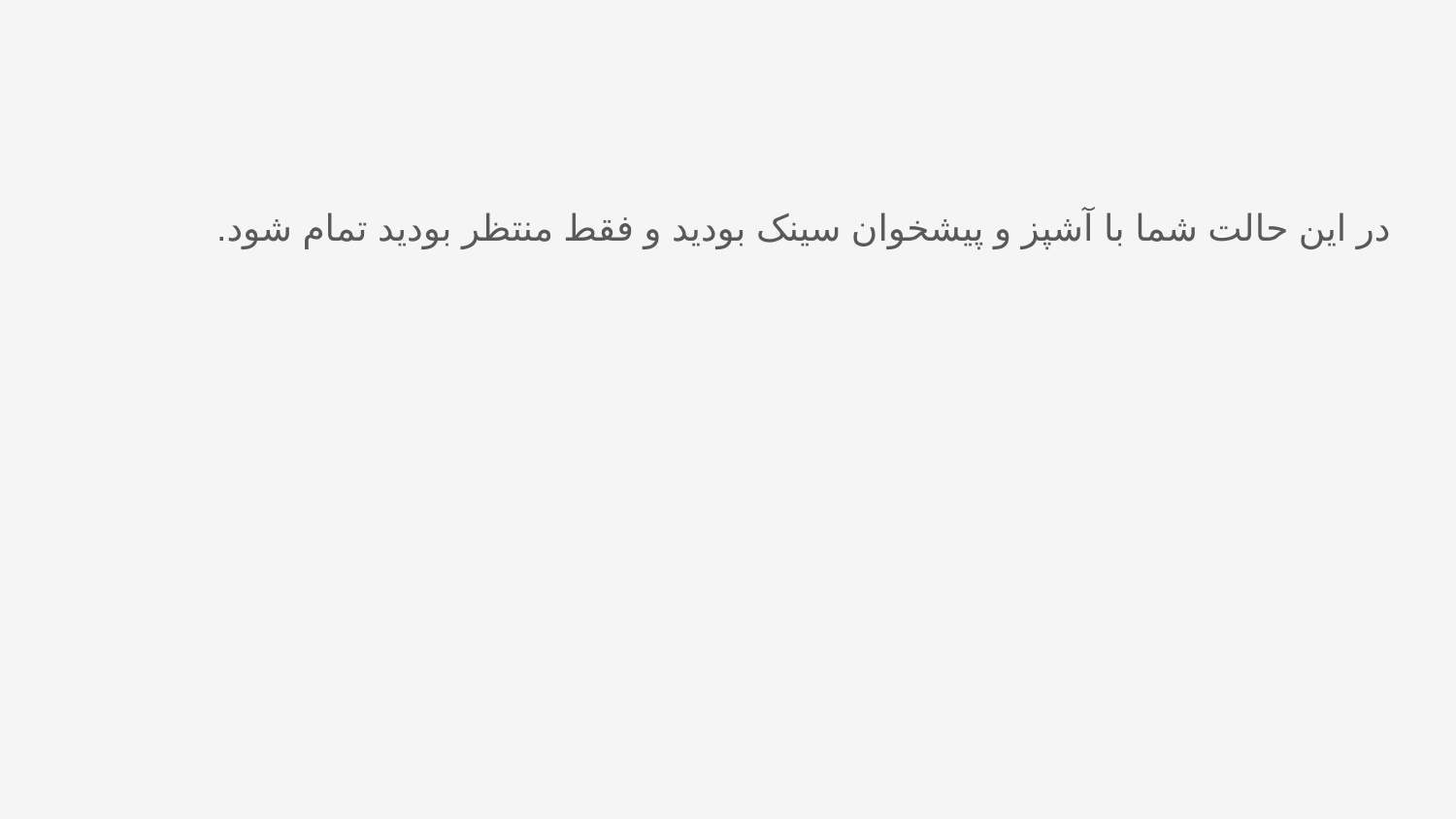

در این حالت شما با آشپز و پیشخوان سینک بودید و فقط منتظر بودید تمام شود.